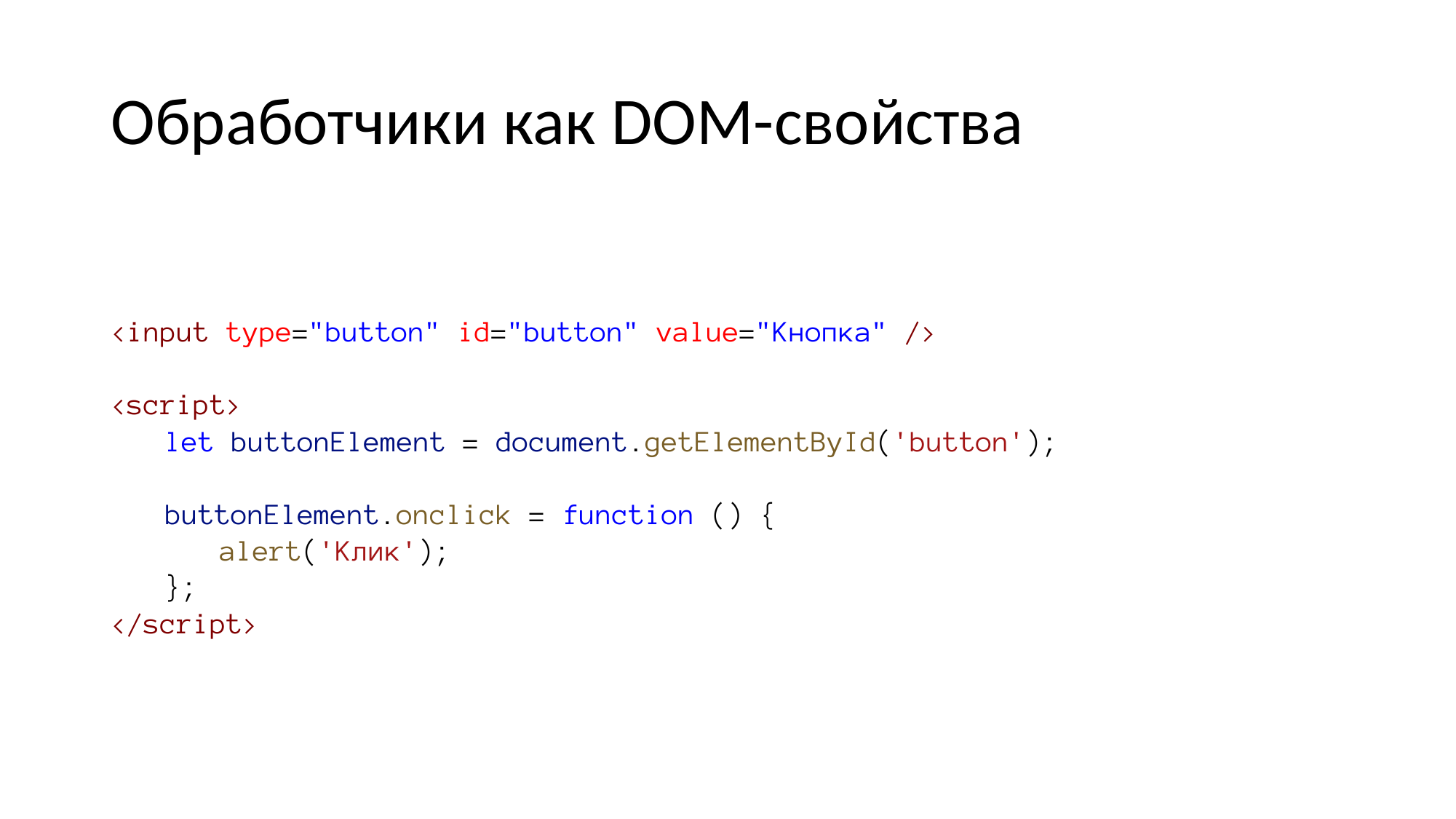

# Обработчики как DOM-свойства
<input type="button" id="button" value="Кнопка" />
<script>
let buttonElement = document.getElementById('button');
buttonElement.onclick = function () {
alert('Клик');
};
</script>